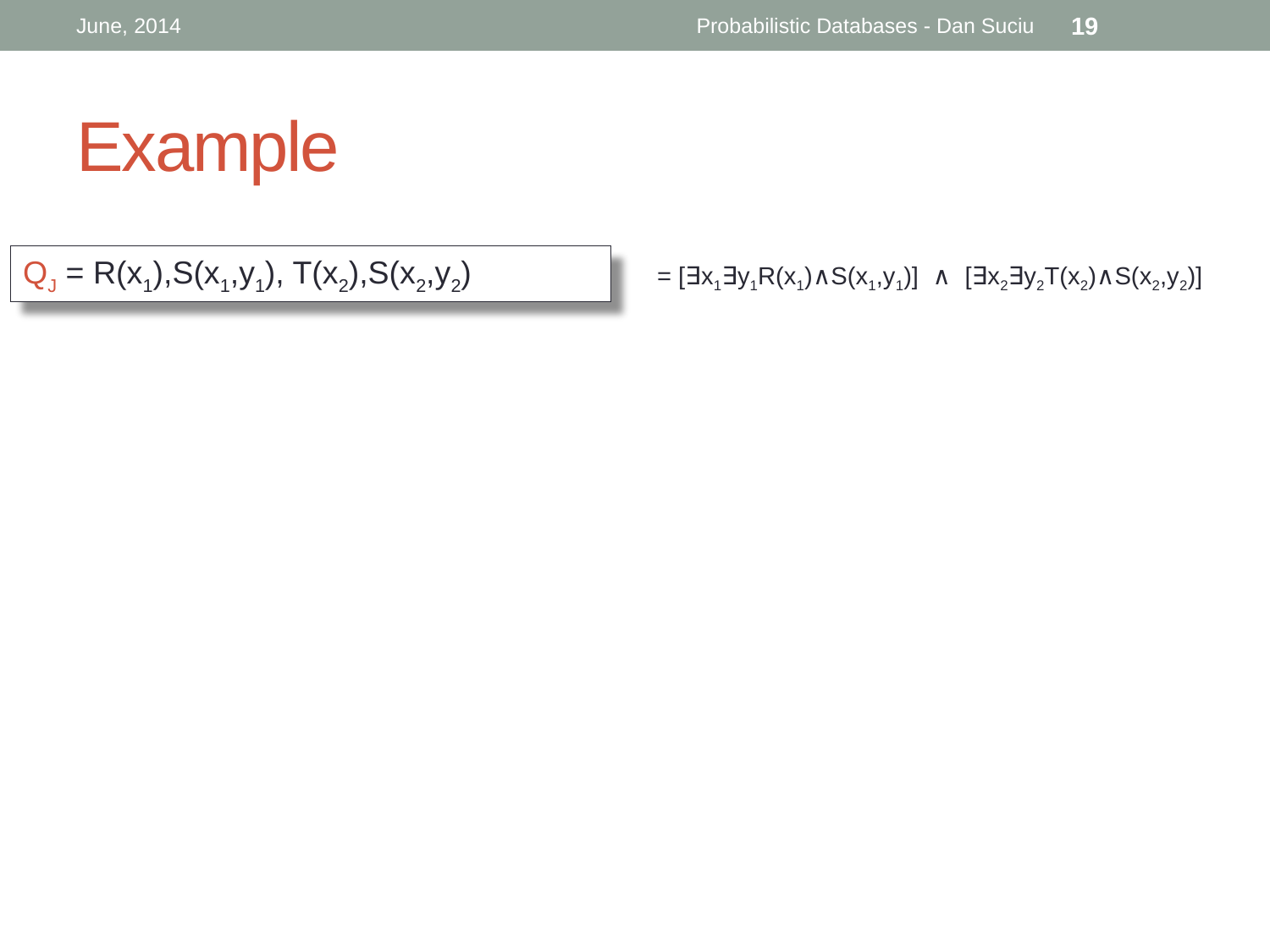

June, 2014
Probabilistic Databases - Dan Suciu
19
# Example
QJ = R(x1),S(x1,y1), T(x2),S(x2,y2)
= [∃x1∃y1R(x1)∧S(x1,y1)]  ∧  [∃x2∃y2T(x2)∧S(x2,y2)]